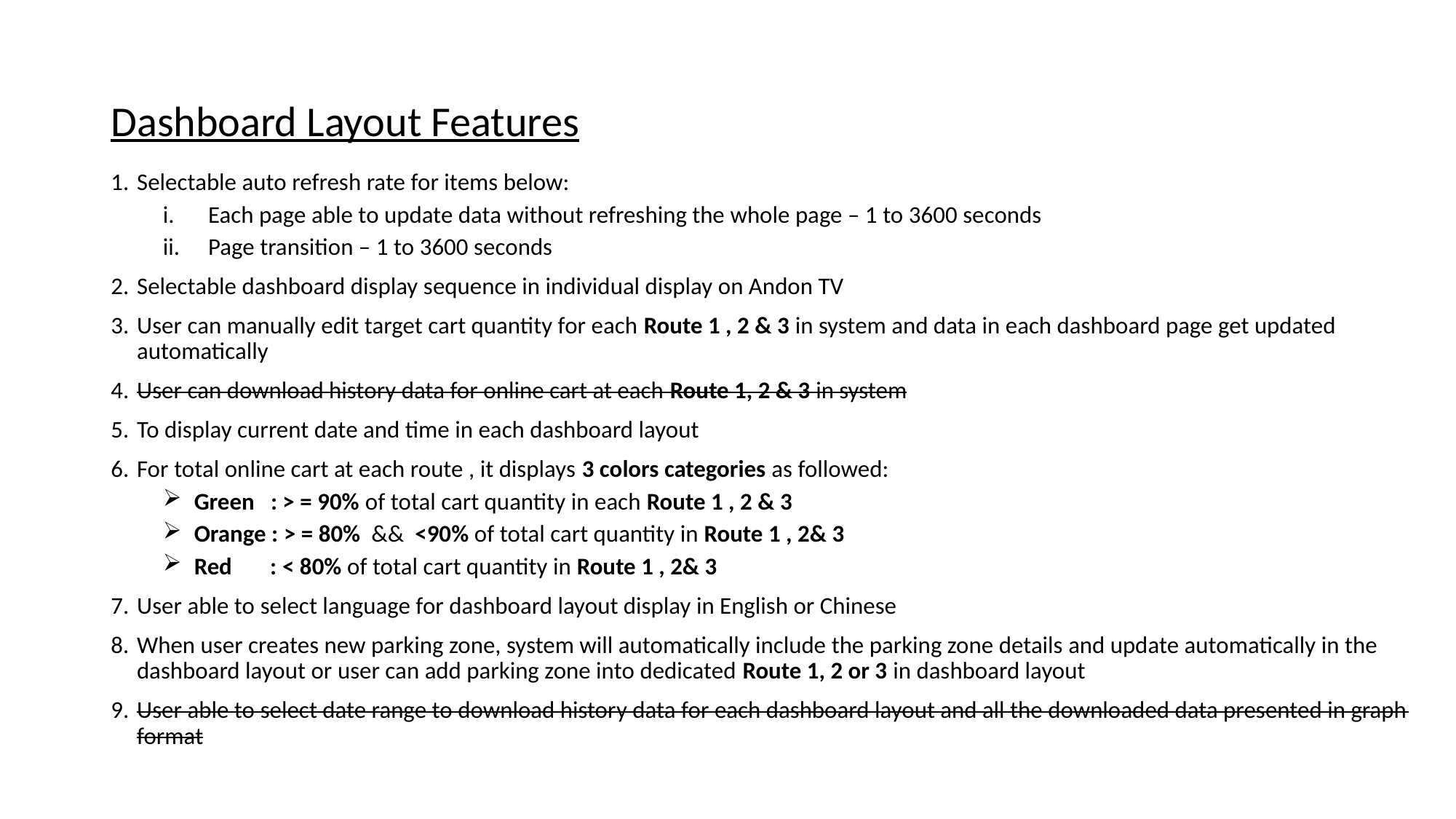

# Dashboard Layout Features
Selectable auto refresh rate for items below:
Each page able to update data without refreshing the whole page – 1 to 3600 seconds
Page transition – 1 to 3600 seconds
Selectable dashboard display sequence in individual display on Andon TV
User can manually edit target cart quantity for each Route 1 , 2 & 3 in system and data in each dashboard page get updated automatically
User can download history data for online cart at each Route 1, 2 & 3 in system
To display current date and time in each dashboard layout
For total online cart at each route , it displays 3 colors categories as followed:
 Green   : > = 90% of total cart quantity in each Route 1 , 2 & 3
 Orange : > = 80%  &&  <90% of total cart quantity in Route 1 , 2& 3
 Red       : < 80% of total cart quantity in Route 1 , 2& 3
User able to select language for dashboard layout display in English or Chinese
When user creates new parking zone, system will automatically include the parking zone details and update automatically in the dashboard layout or user can add parking zone into dedicated Route 1, 2 or 3 in dashboard layout
User able to select date range to download history data for each dashboard layout and all the downloaded data presented in graph format